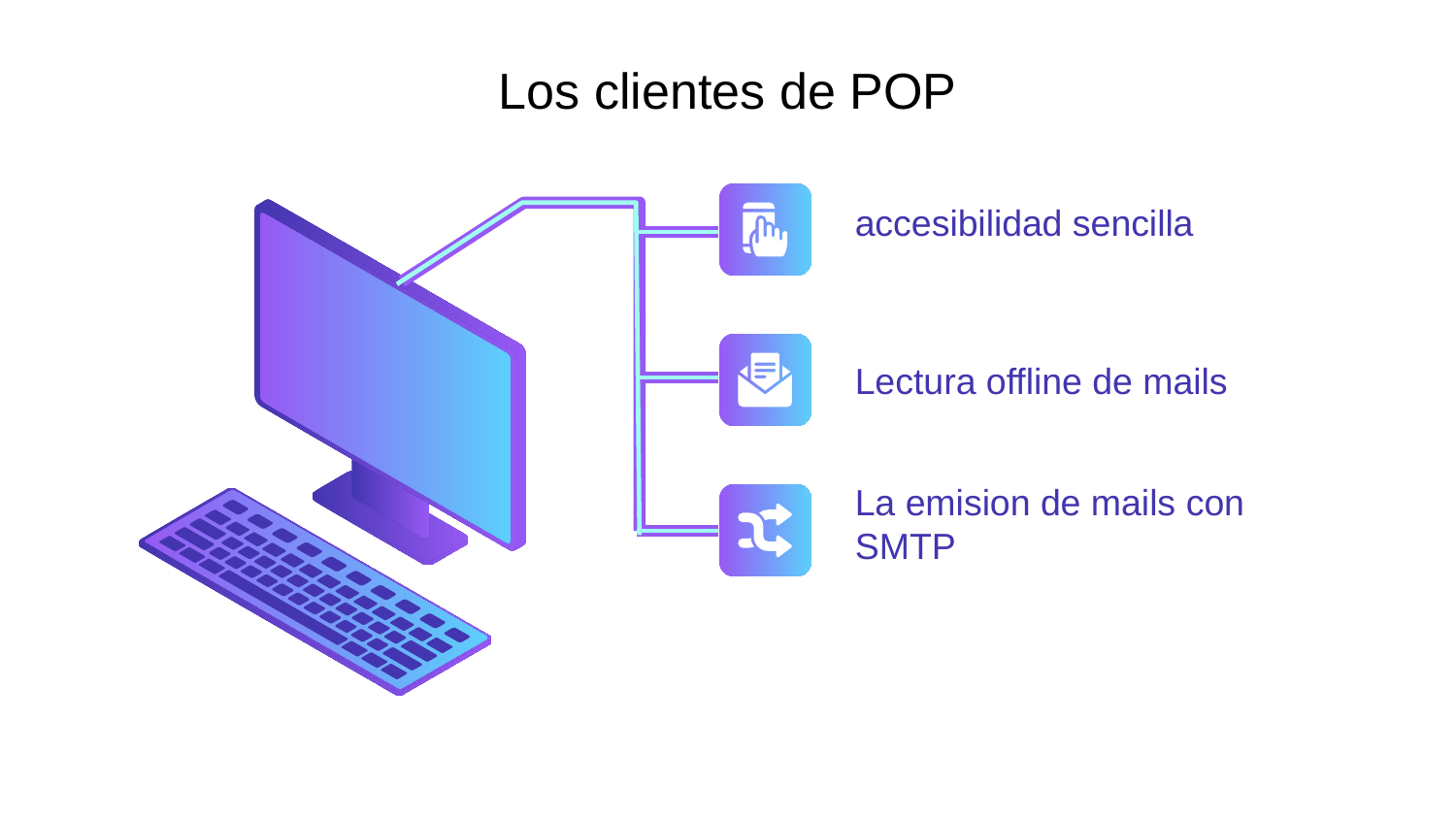

# Los clientes de POP

accesibilidad sencilla

Lectura offline de mails

La emision de mails con SMTP